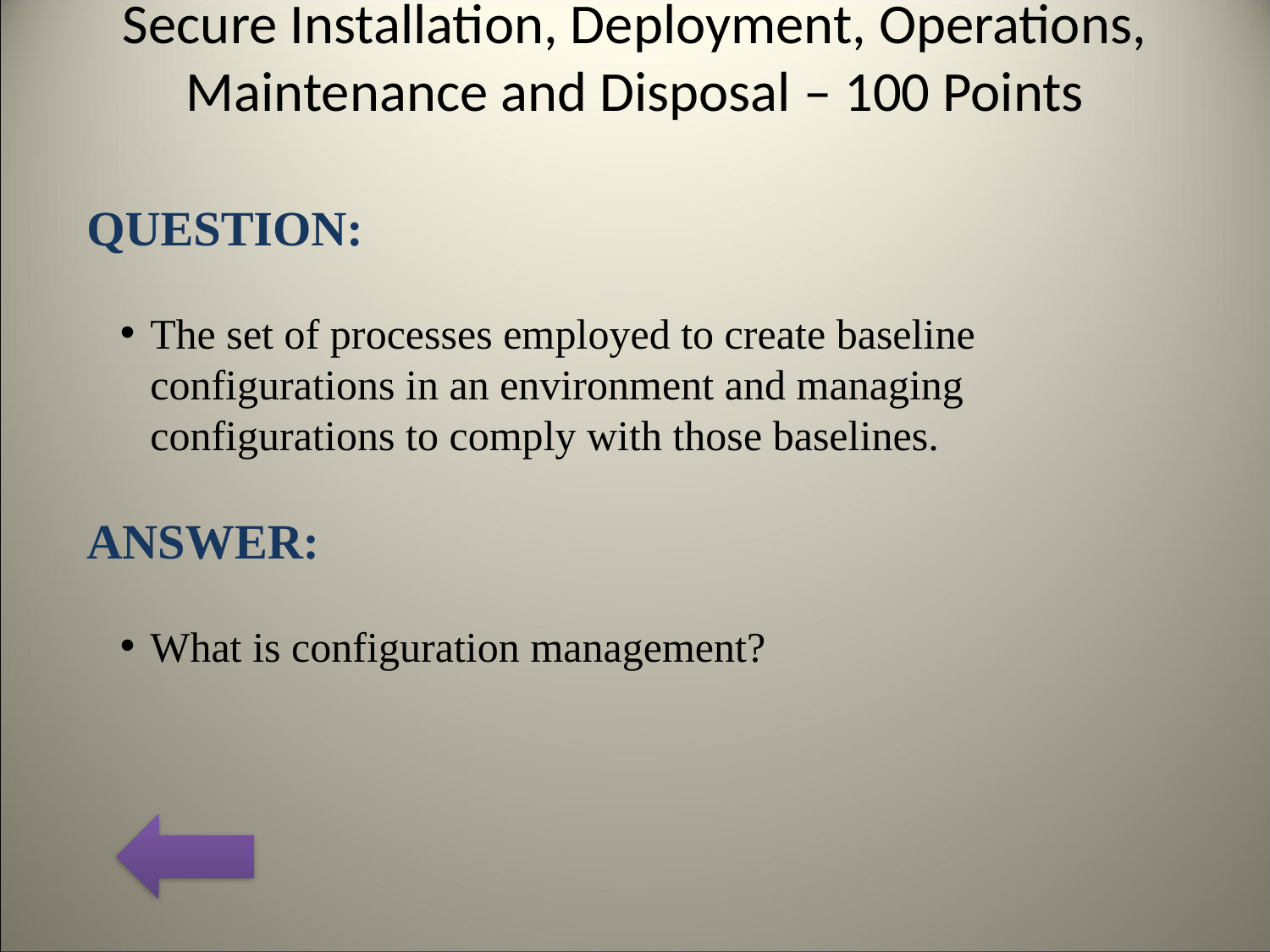

# Secure Installation, Deployment, Operations, Maintenance and Disposal – 100 Points
QUESTION:

The set of processes employed to create baseline configurations in an environment and managing configurations to comply with those baselines.

ANSWER:

What is configuration management?